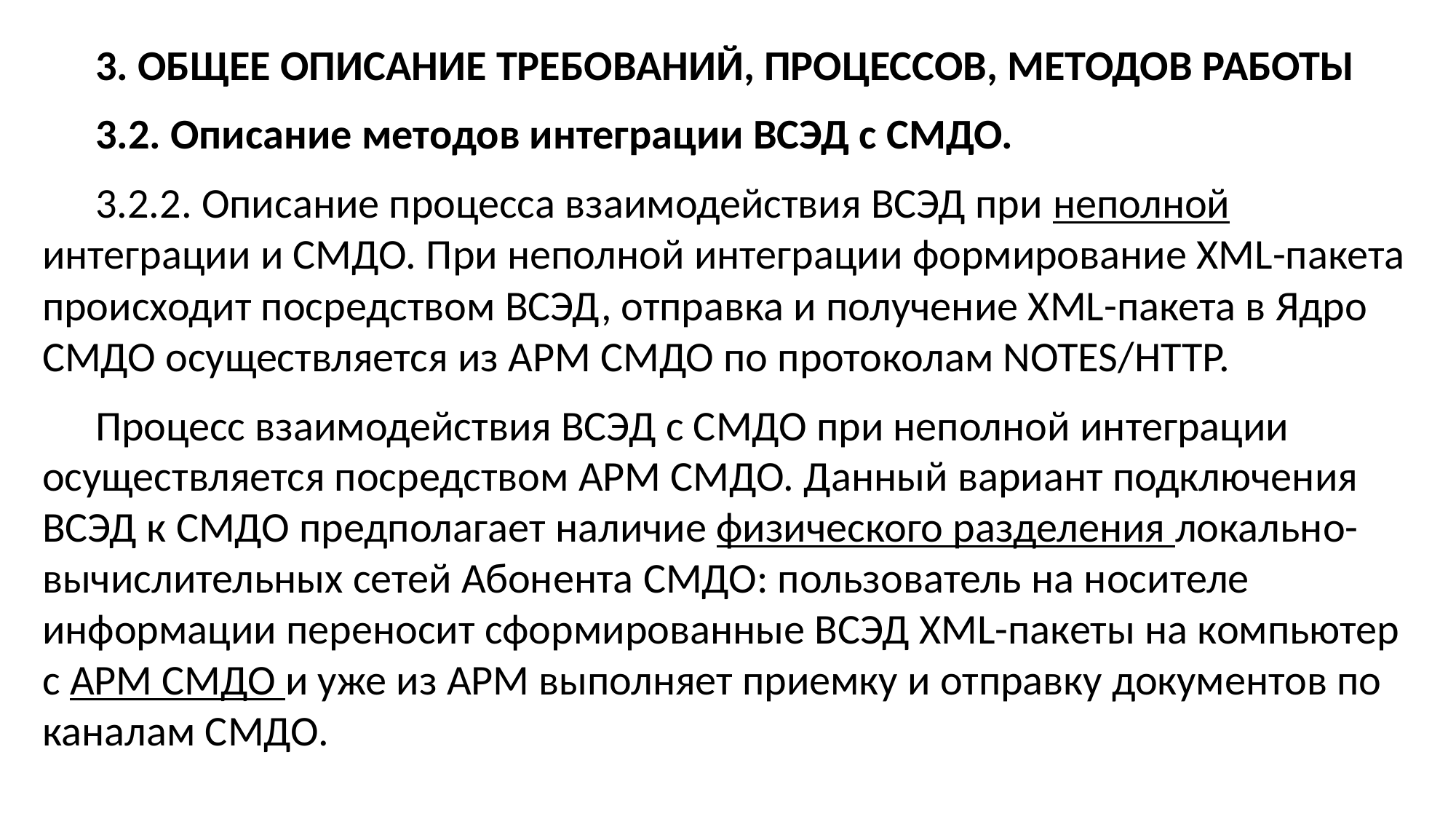

3. ОБЩЕЕ ОПИСАНИЕ ТРЕБОВАНИЙ, ПРОЦЕССОВ, МЕТОДОВ РАБОТЫ
3.2. Описание методов интеграции ВСЭД с СМДО.
3.2.2. Описание процесса взаимодействия ВСЭД при неполной интеграции и СМДО. При неполной интеграции формирование XML-пакета происходит посредством ВСЭД, отправка и получение XML-пакета в Ядро СМДО осуществляется из АРМ СМДО по протоколам NOTES/HTTP.
Процесс взаимодействия ВСЭД с СМДО при неполной интеграции осуществляется посредством АРМ СМДО. Данный вариант подключения ВСЭД к СМДО предполагает наличие физического разделения локально-вычислительных сетей Абонента СМДО: пользователь на носителе информации переносит сформированные ВСЭД XML-пакеты на компьютер с АРМ СМДО и уже из АРМ выполняет приемку и отправку документов по каналам СМДО.